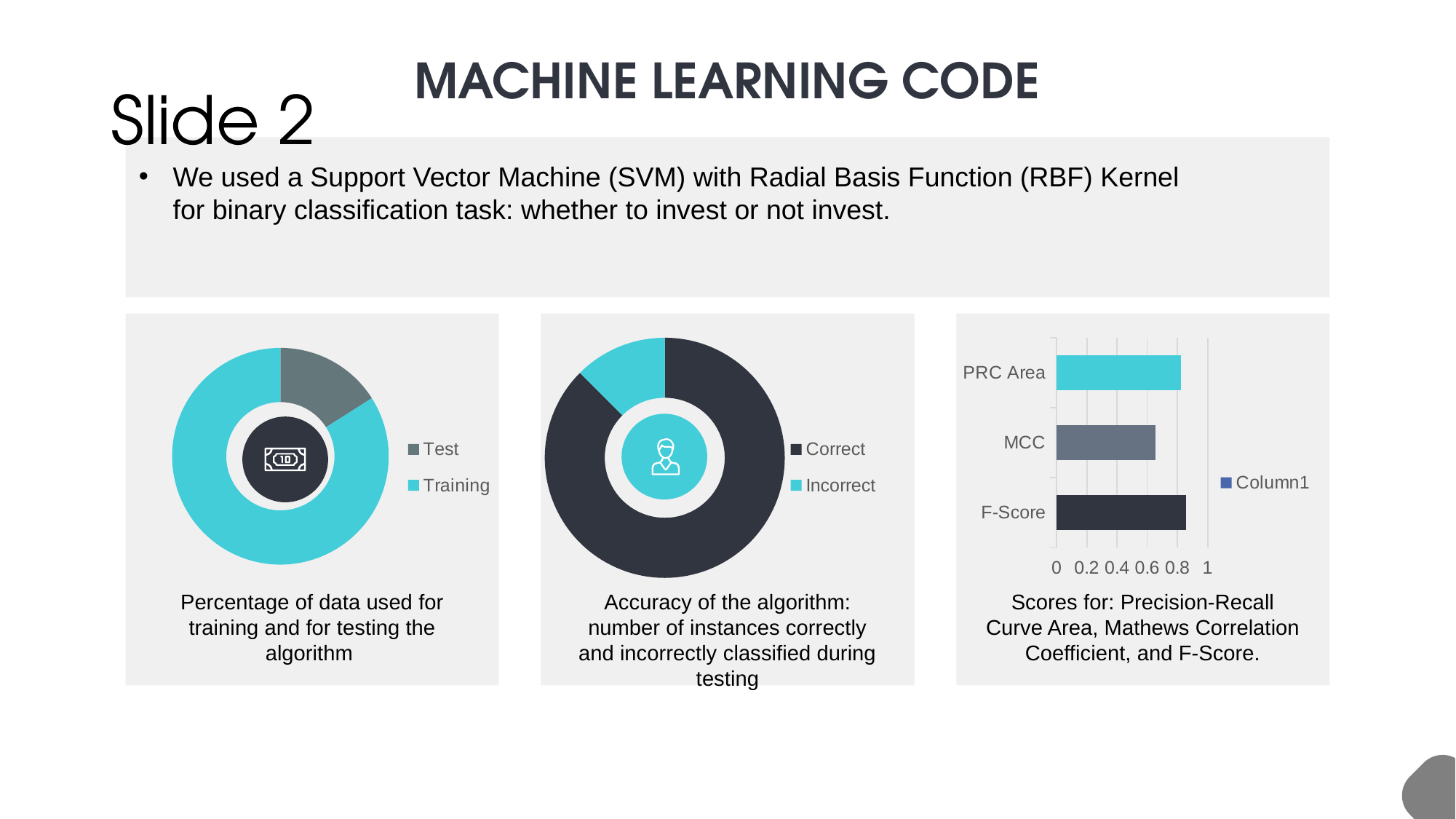

# Slide 2
MACHINE LEARNING CODE

We used a Support Vector Machine (SVM) with Radial Basis Function (RBF) Kernel for binary classification task: whether to invest or not invest.

### Chart

| Category | Column1 |
|---|---|
| Correct | 7.0 |
| Incorrect | 1.0 |

### Chart

| Category | Column1 |
|---|---|
| F-Score | 0.859 |
| MCC | 0.655 |
| PRC Area | 0.822 |

### Chart

| Category | Column1 |
|---|---|
| Test | 16.0 |
| Training | 84.0 |

Percentage of data used for training and for testing the algorithm
Accuracy of the algorithm: number of instances correctly and incorrectly classified during testing
Scores for: Precision-Recall Curve Area, Mathews Correlation Coefficient, and F-Score.